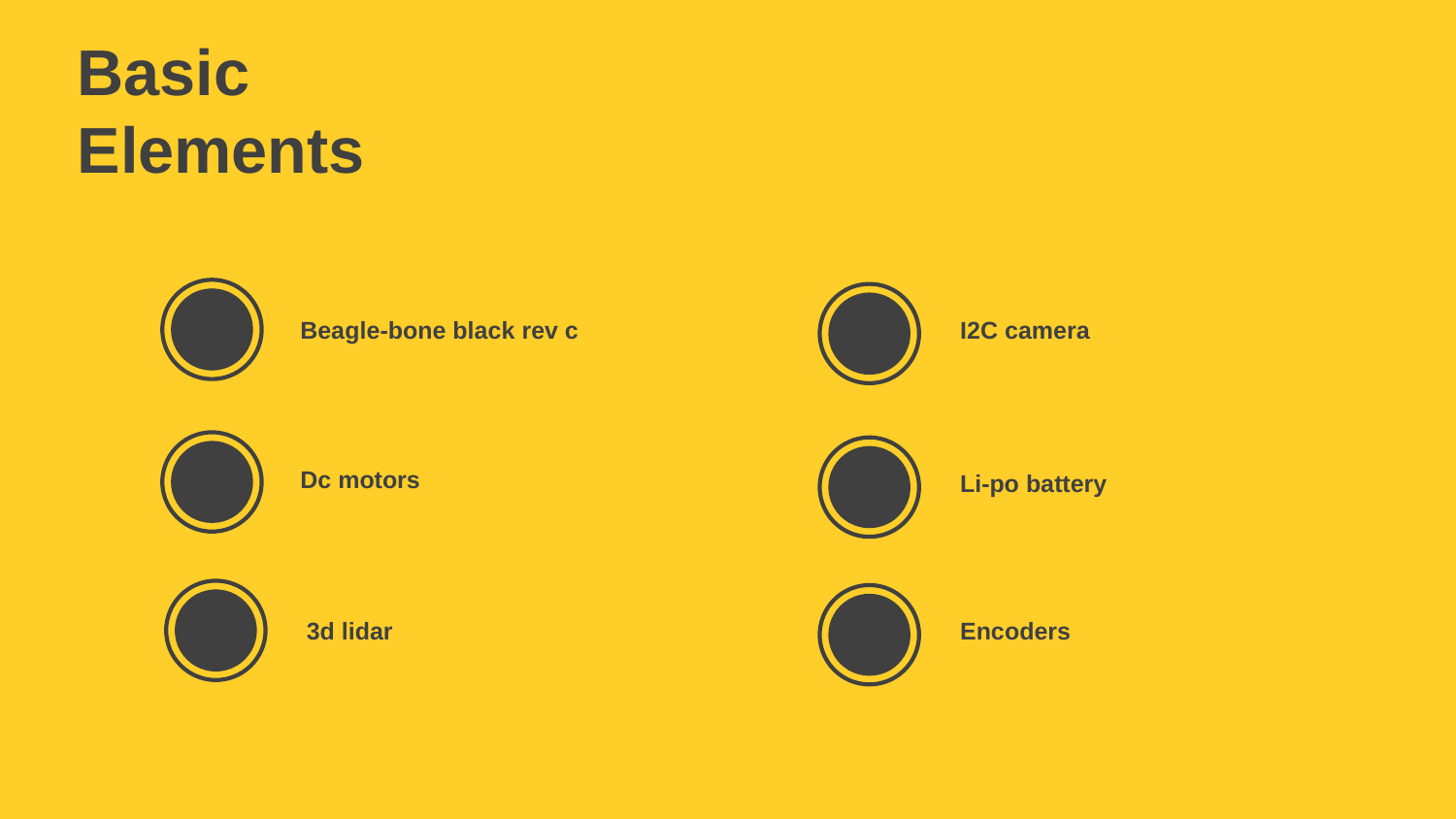

Basic Elements

I2C camera
Beagle-bone black rev c

Dc motors
Li-po battery

3d lidar
Encoders